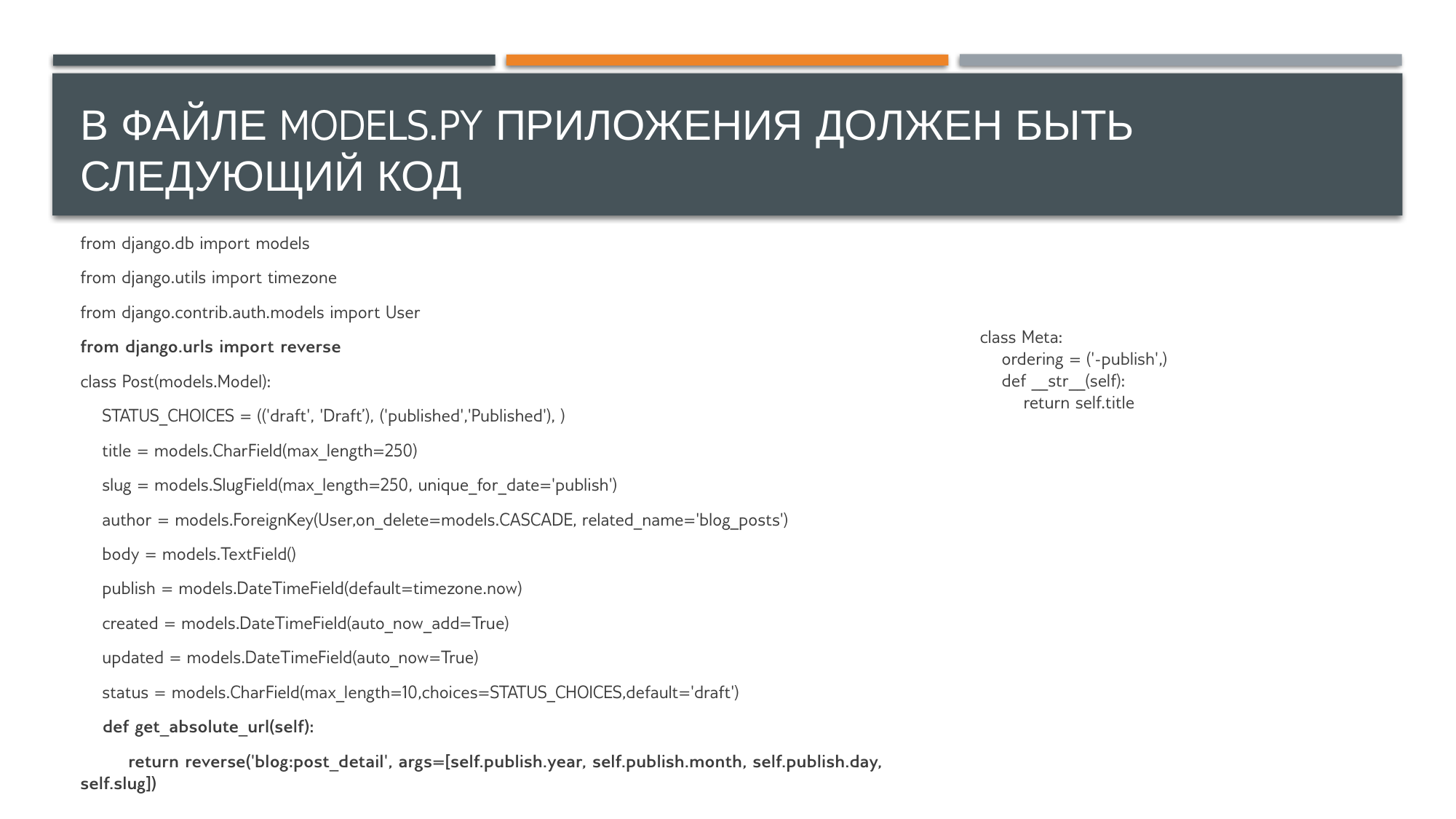

# В файле models.py приложения должен быть следующий код
from django.db import models
from django.utils import timezone
from django.contrib.auth.models import User
from django.urls import reverse
class Post(models.Model):
    STATUS_CHOICES = (('draft', 'Draft’), ('published','Published'), )
    title = models.CharField(max_length=250)
    slug = models.SlugField(max_length=250, unique_for_date='publish')
    author = models.ForeignKey(User,on_delete=models.CASCADE, related_name='blog_posts')
    body = models.TextField()
    publish = models.DateTimeField(default=timezone.now)
    created = models.DateTimeField(auto_now_add=True)
    updated = models.DateTimeField(auto_now=True)
    status = models.CharField(max_length=10,choices=STATUS_CHOICES,default='draft')
    def get_absolute_url(self):
        return reverse('blog:post_detail', args=[self.publish.year, self.publish.month, self.publish.day, self.slug])
class Meta:
    ordering = ('-publish',)
    def __str__(self):
        return self.title